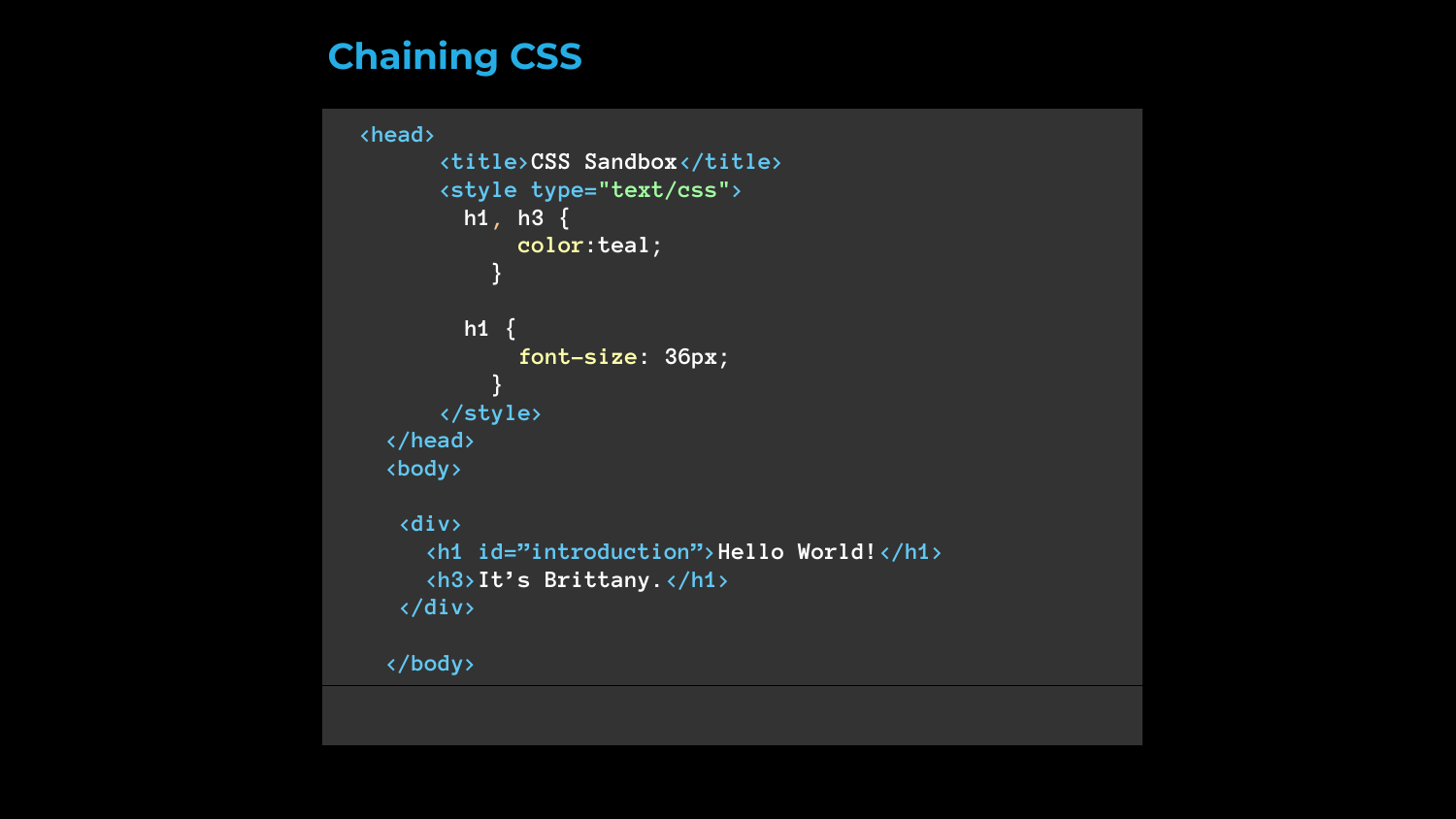

Chaining CSS
| <head> <title>CSS Sandbox</title> <style type="text/css"> h1, h3 { color:teal; } h1 { font-size: 36px; } </style> </head> <body> <div> <h1 id=”introduction”>Hello World!</h1> <h3>It’s Brittany.</h1> </div> </body> |
| --- |
|  |